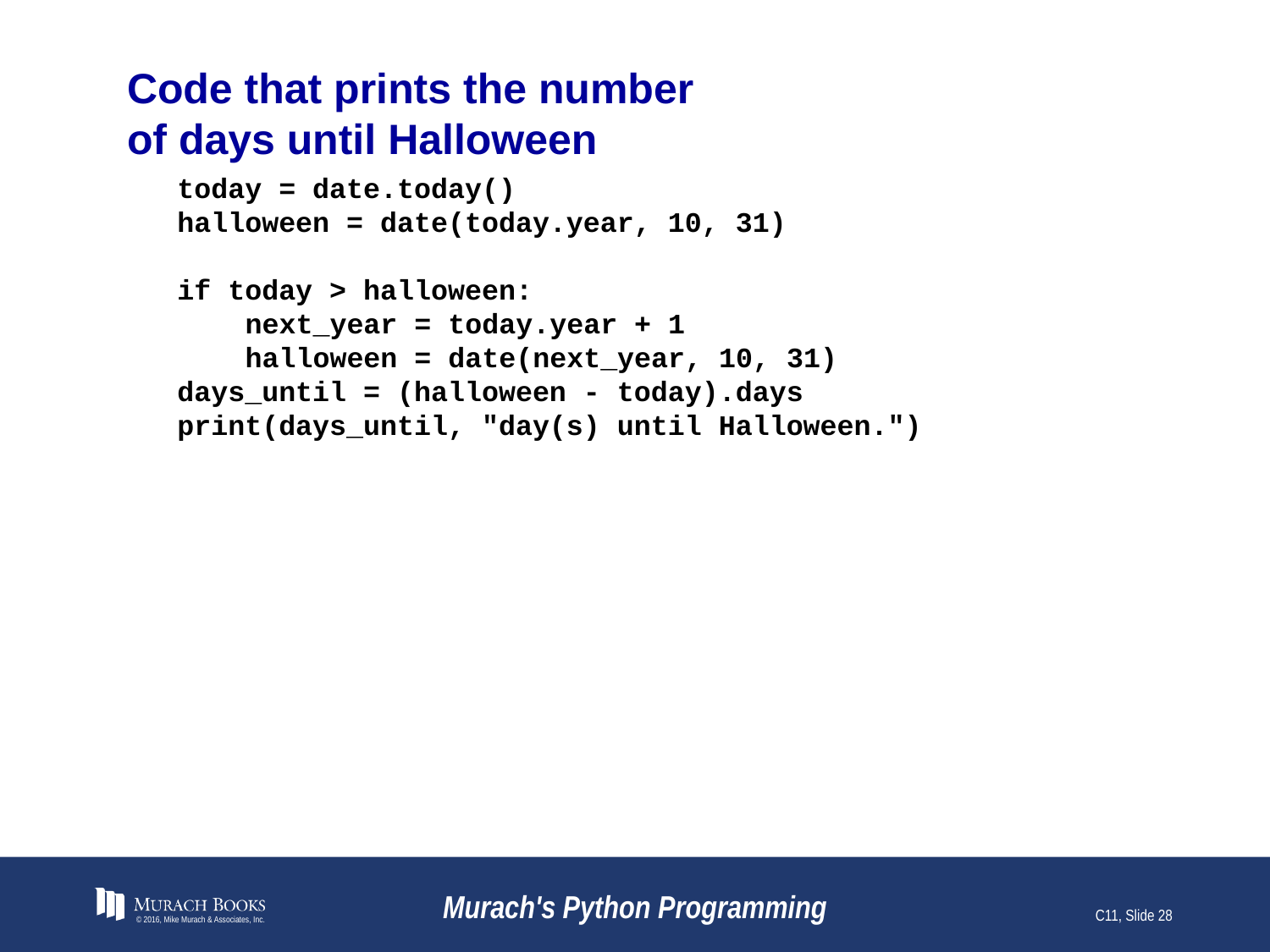

# Code that prints the number of days until Halloween
today = date.today()
halloween = date(today.year, 10, 31)

if today > halloween:
    next_year = today.year + 1
    halloween = date(next_year, 10, 31)
days_until = (halloween - today).days
print(days_until, "day(s) until Halloween.")

© 2016, Mike Murach & Associates, Inc.
Murach's Python Programming

C11, Slide 28